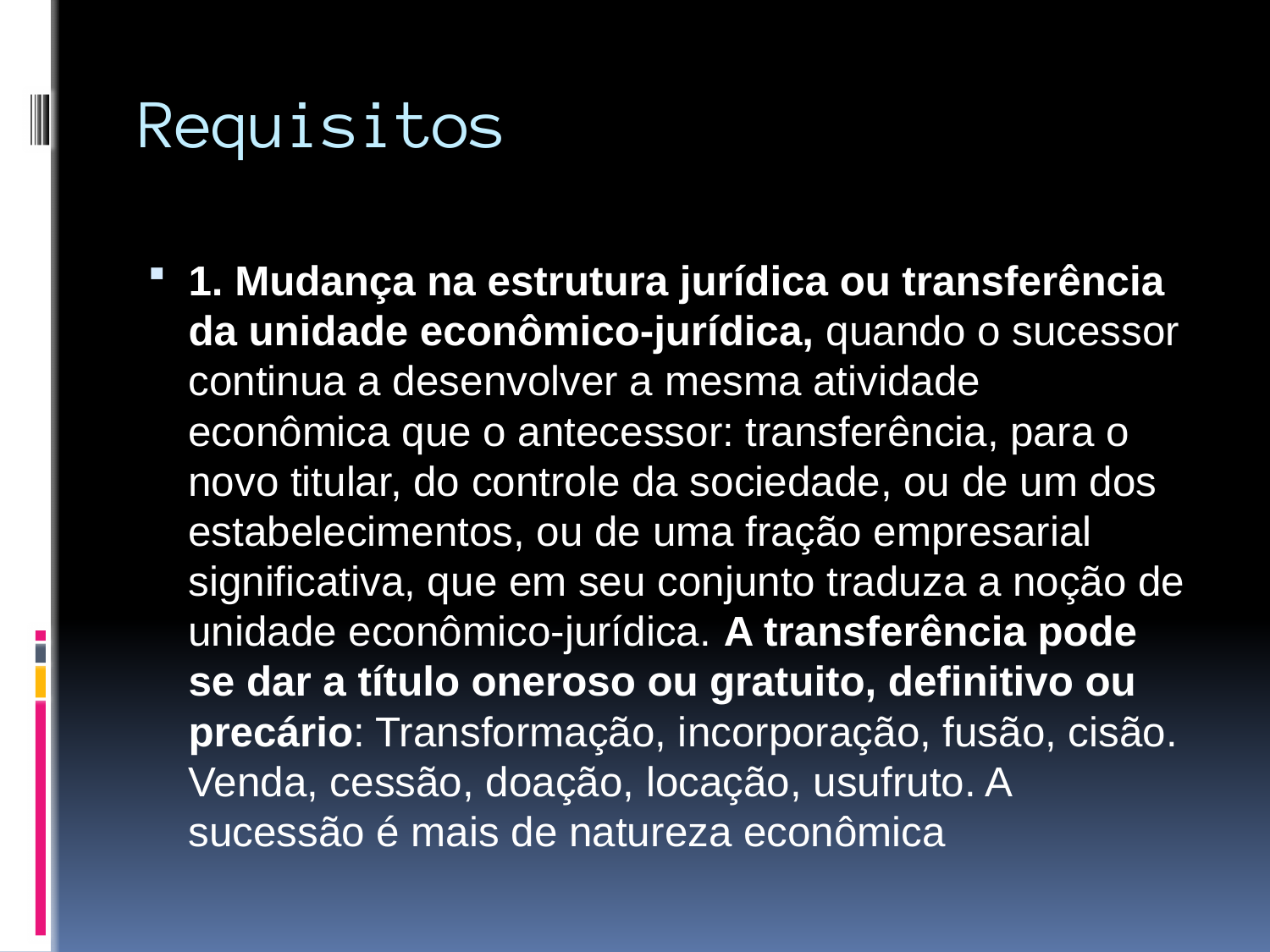

# Requisitos
1. Mudança na estrutura jurídica ou transferência da unidade econômico-jurídica, quando o sucessor continua a desenvolver a mesma atividade econômica que o antecessor: transferência, para o novo titular, do controle da sociedade, ou de um dos estabelecimentos, ou de uma fração empresarial significativa, que em seu conjunto traduza a noção de unidade econômico-jurídica. A transferência pode se dar a título oneroso ou gratuito, definitivo ou precário: Transformação, incorporação, fusão, cisão. Venda, cessão, doação, locação, usufruto. A sucessão é mais de natureza econômica